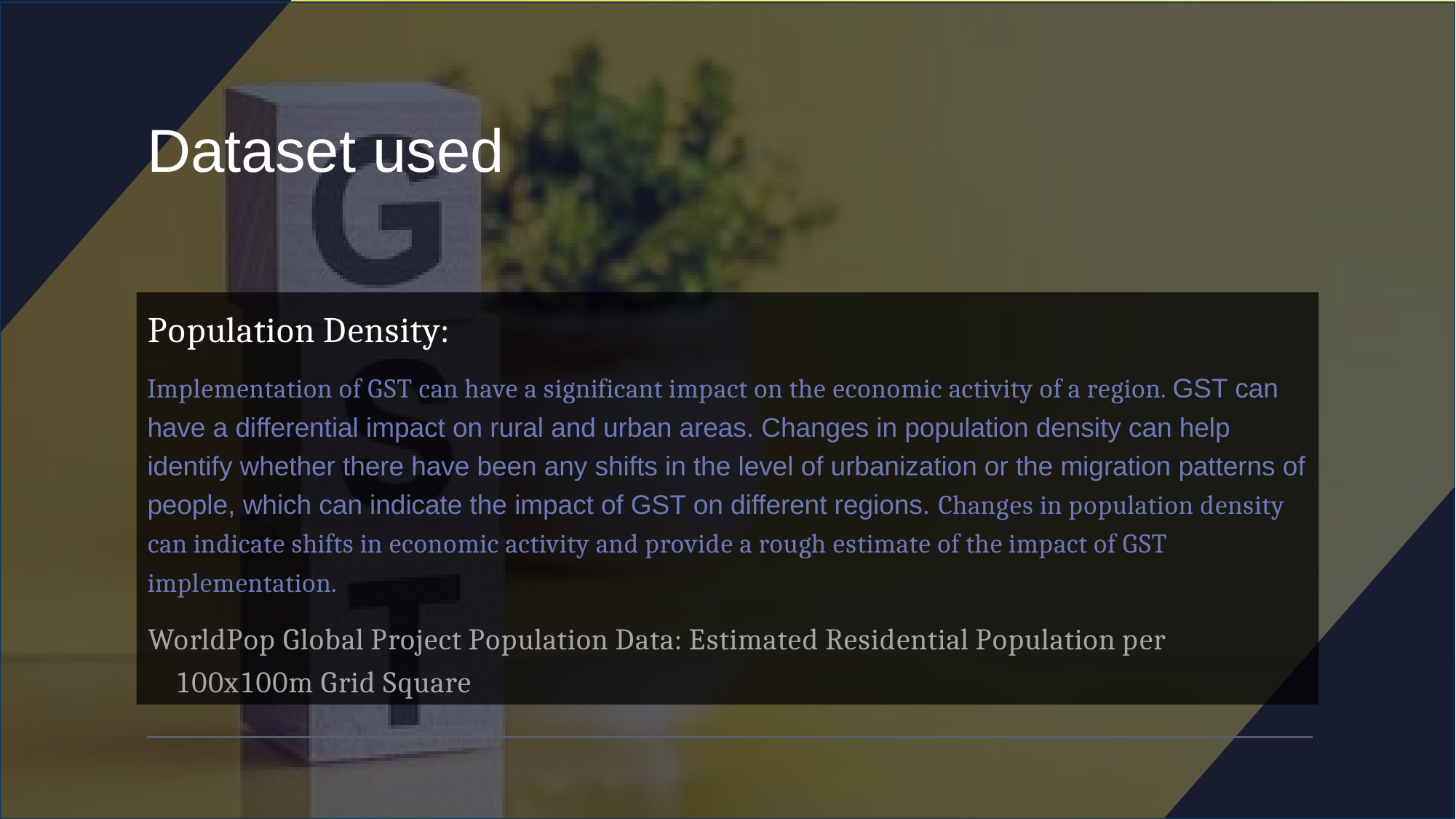

# Dataset used
Population Density:
Implementation of GST can have a significant impact on the economic activity of a region. GST can have a differential impact on rural and urban areas. Changes in population density can help identify whether there have been any shifts in the level of urbanization or the migration patterns of people, which can indicate the impact of GST on different regions. Changes in population density can indicate shifts in economic activity and provide a rough estimate of the impact of GST implementation.
WorldPop Global Project Population Data: Estimated Residential Population per 100x100m Grid Square